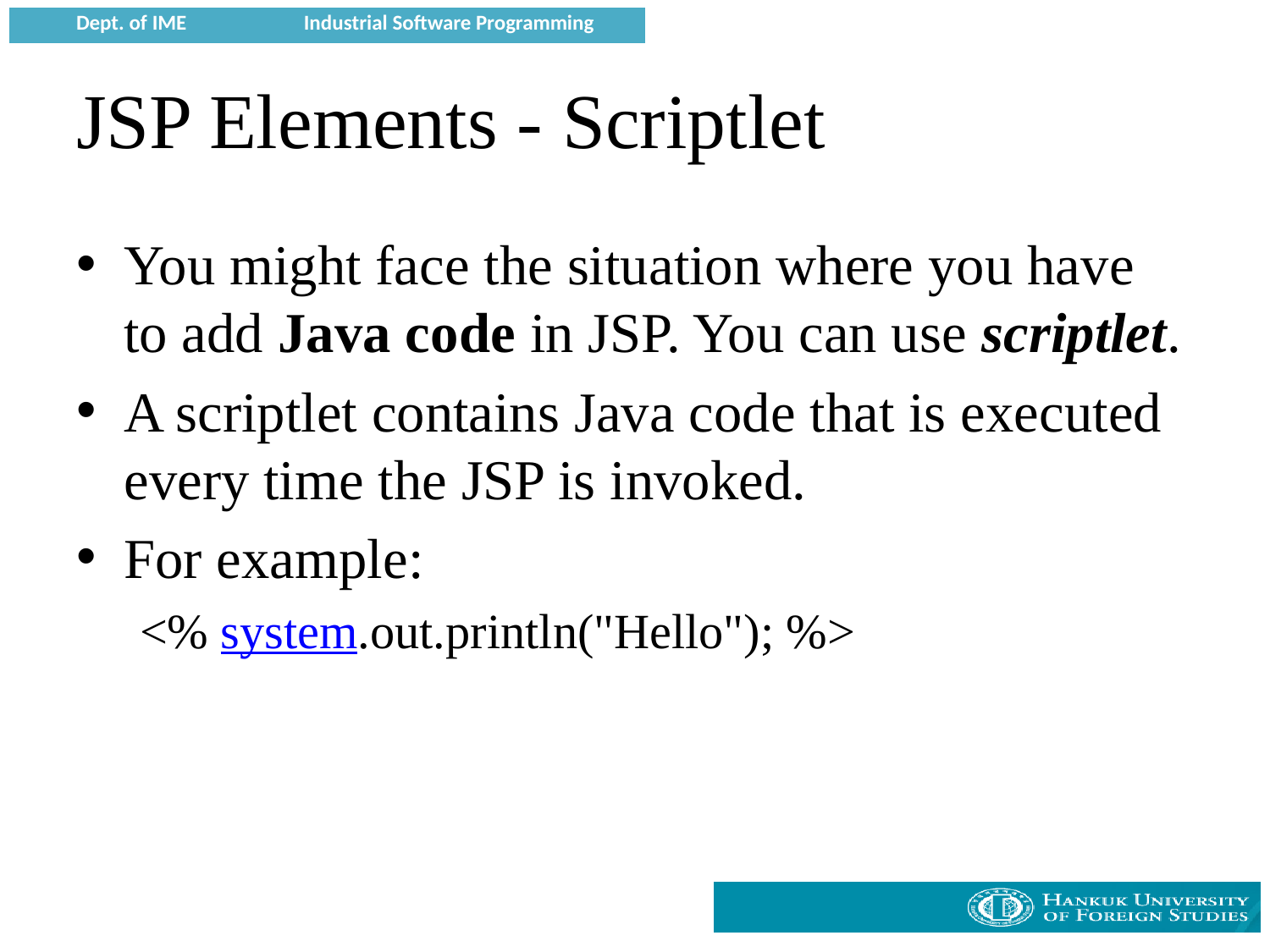

# JSP Elements - Scriptlet
You might face the situation where you have to add Java code in JSP. You can use scriptlet.
A scriptlet contains Java code that is executed every time the JSP is invoked.
For example:
<% system.out.println("Hello"); %>